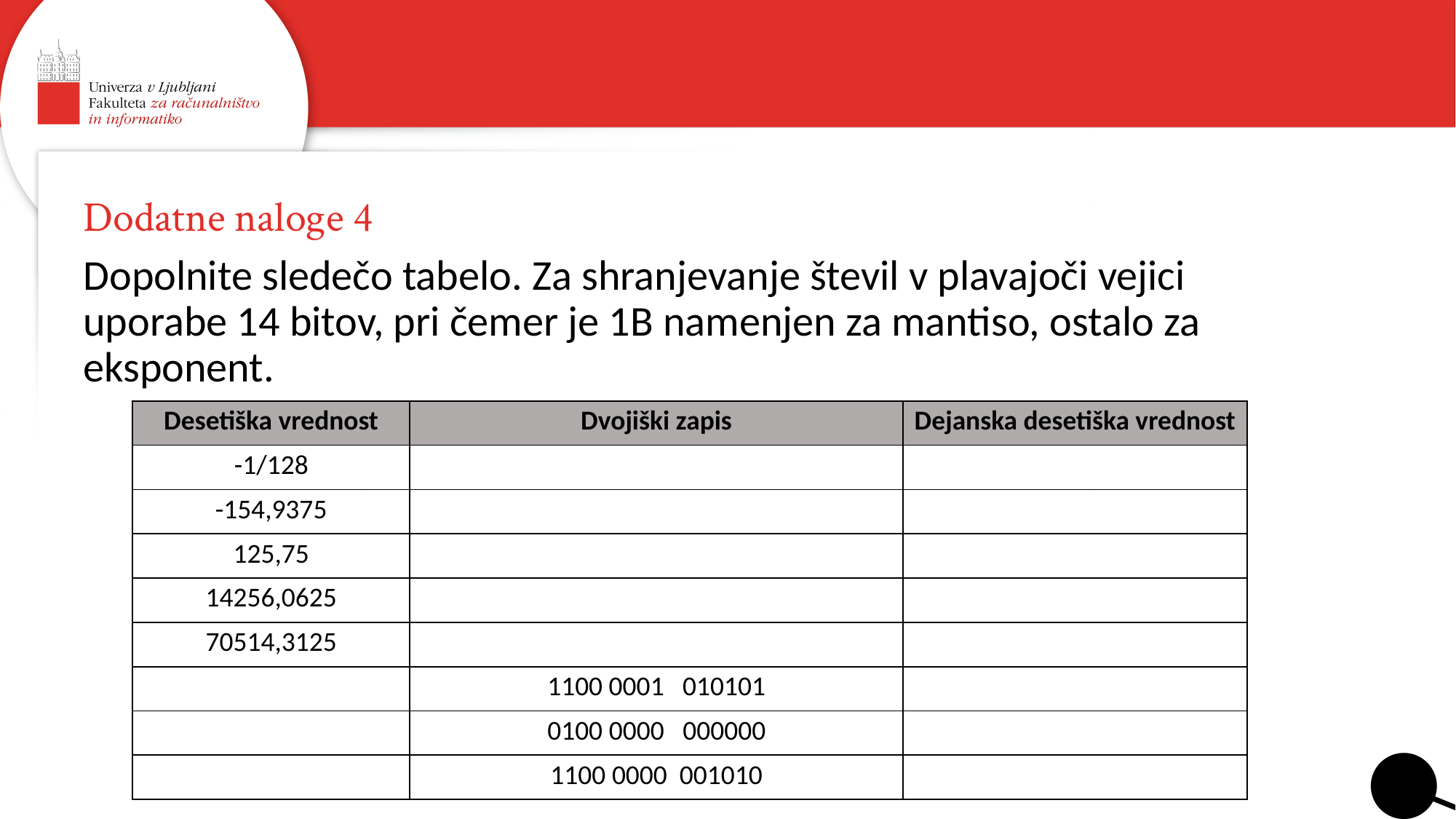

# Dodatne naloge 4
Dopolnite sledečo tabelo. Za shranjevanje števil v plavajoči vejici uporabe 14 bitov, pri čemer je 1B namenjen za mantiso, ostalo za eksponent.

| Desetiška vrednost | Dvojiški zapis | Dejanska desetiška vrednost |
| --- | --- | --- |
| -1/128 |  |  |
| -154,9375 |  |  |
| 125,75 |  |  |
| 14256,0625 |  |  |
| 70514,3125 |  |  |
|  | 1100 0001 010101 |  |
|  | 0100 0000 000000 |  |
|  | 1100 0000 001010 |  |